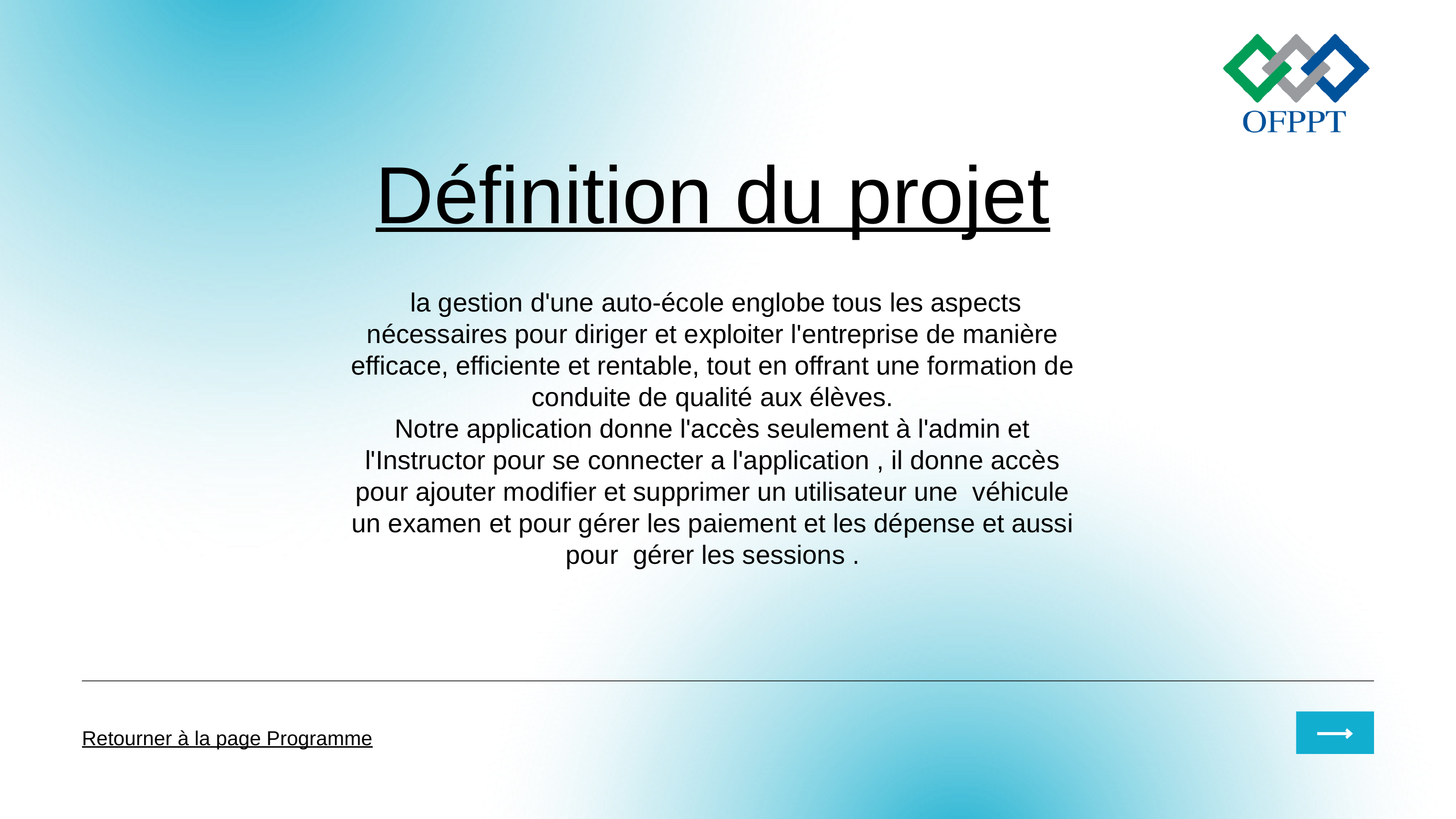

Définition du projet
 la gestion d'une auto-école englobe tous les aspects nécessaires pour diriger et exploiter l'entreprise de manière efficace, efficiente et rentable, tout en offrant une formation de conduite de qualité aux élèves.
Notre application donne l'accès seulement à l'admin et l'Instructor pour se connecter a l'application , il donne accès pour ajouter modifier et supprimer un utilisateur une  véhicule un examen et pour gérer les paiement et les dépense et aussi pour  gérer les sessions .

Retourner à la page Programme